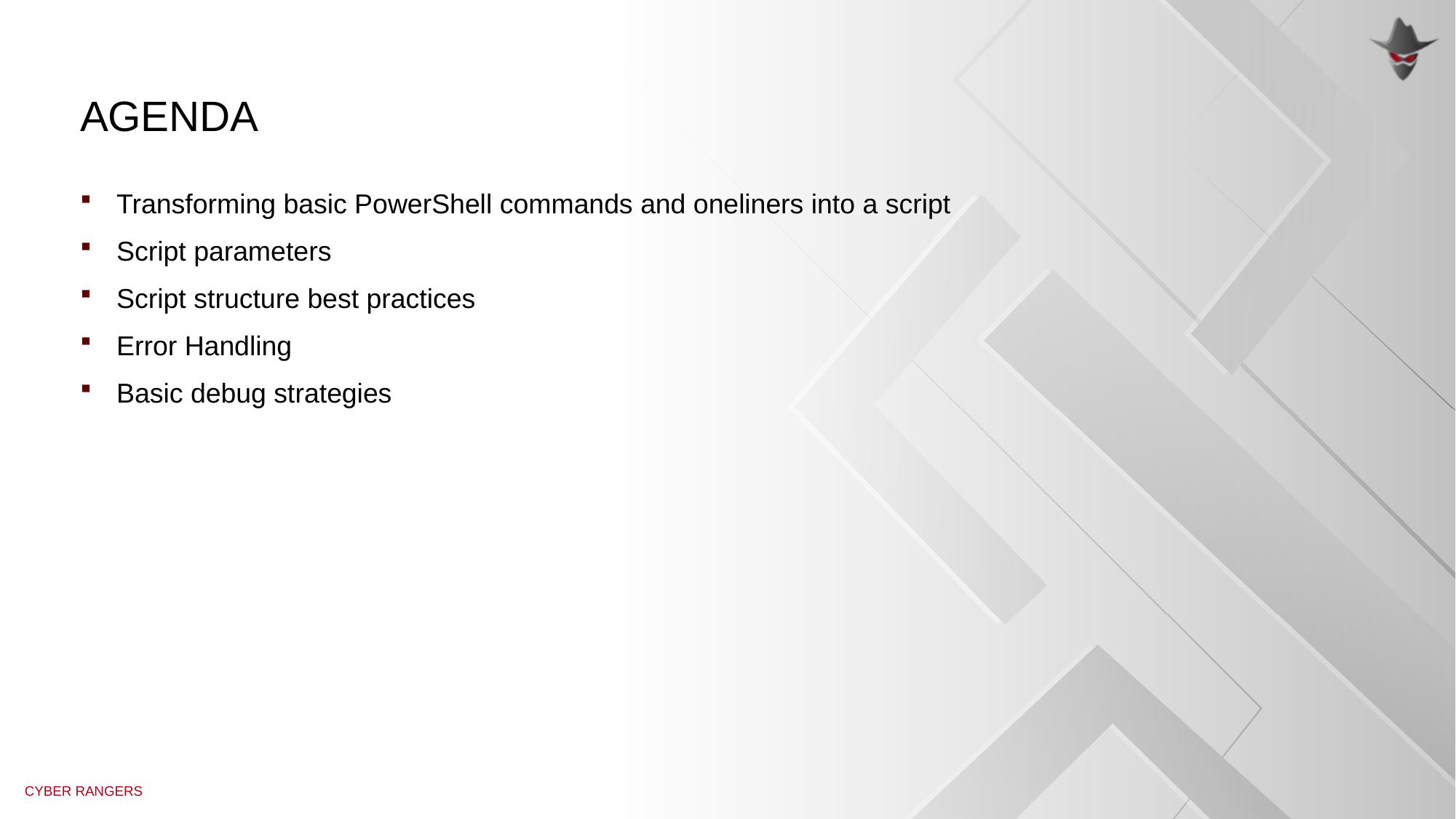

# agenda
Transforming basic PowerShell commands and oneliners into a script
Script parameters
Script structure best practices
Error Handling
Basic debug strategies